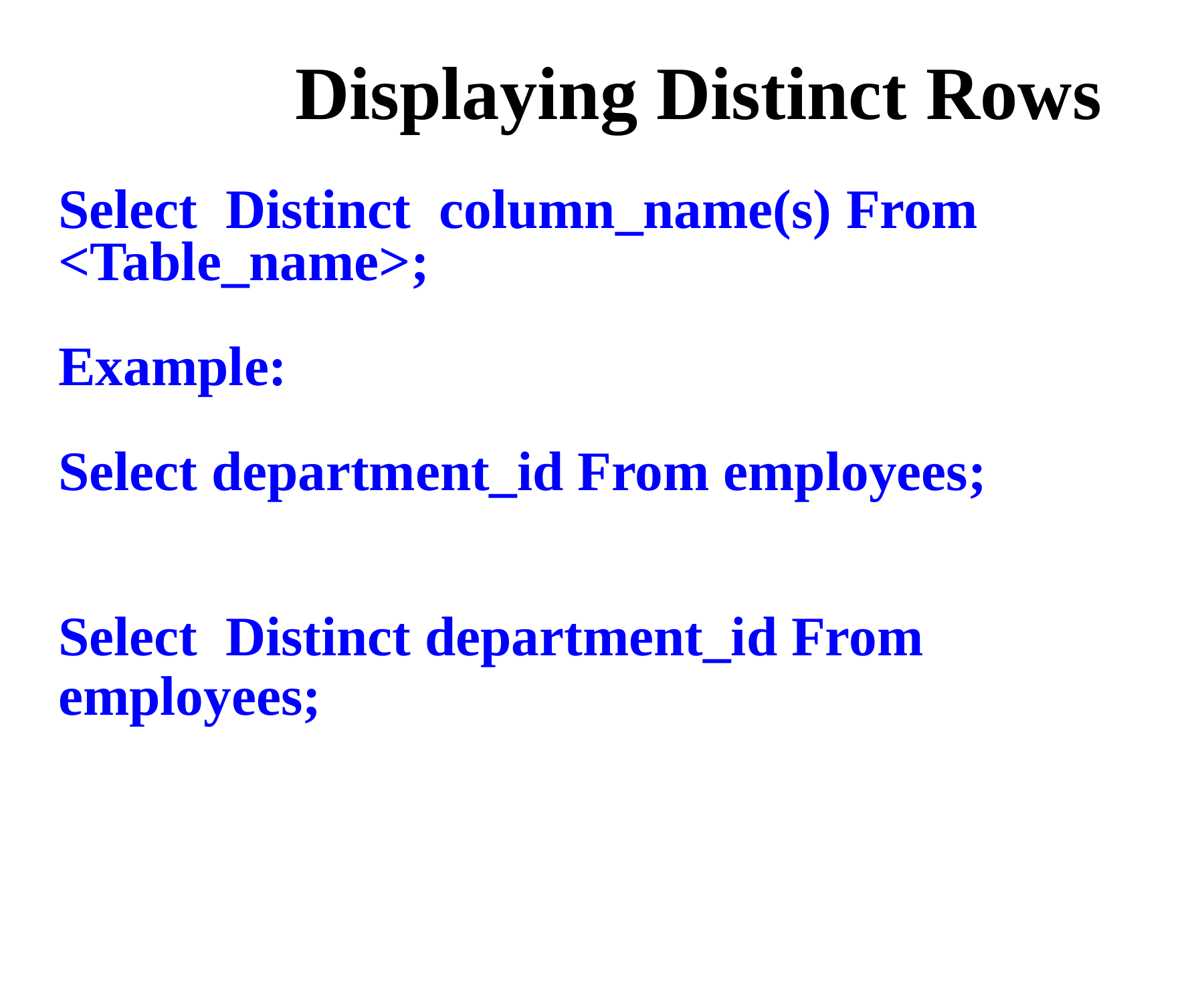

Displaying Distinct Rows

Select  Distinct  column_name(s) From
<Table_name>;

Example:

Select department_id From employees;

Select  Distinct department_id From employees;